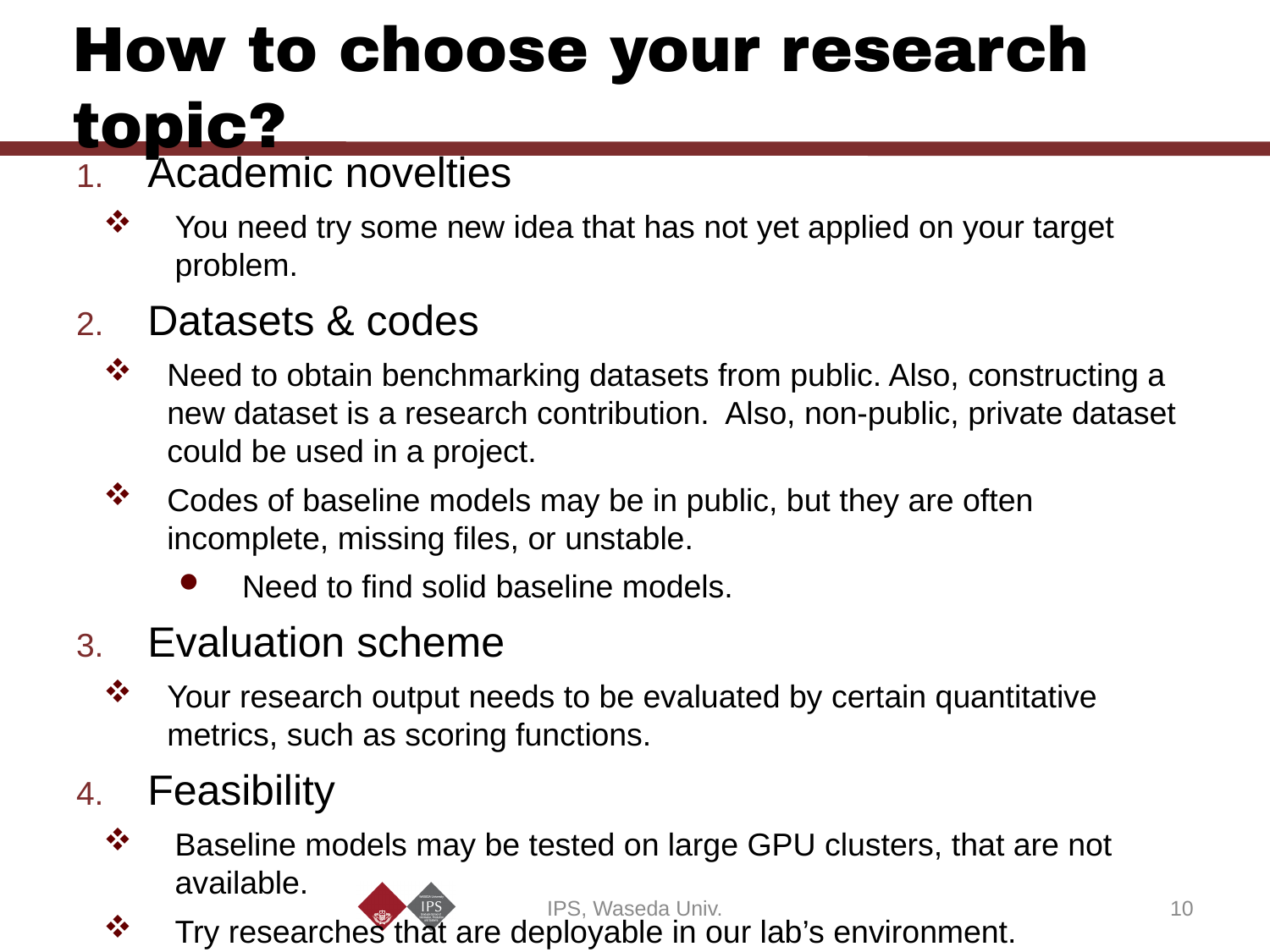

# How to choose your research topic?
Academic novelties
You need try some new idea that has not yet applied on your target problem.
Datasets & codes
Need to obtain benchmarking datasets from public. Also, constructing a new dataset is a research contribution.  Also, non-public, private dataset could be used in a project.
Codes of baseline models may be in public, but they are often incomplete, missing files, or unstable.
Need to find solid baseline models.
Evaluation scheme
Your research output needs to be evaluated by certain quantitative metrics, such as scoring functions.
Feasibility
Baseline models may be tested on large GPU clusters, that are not available.
Try researches that are deployable in our lab’s environment.

IPS, Waseda Univ.
10